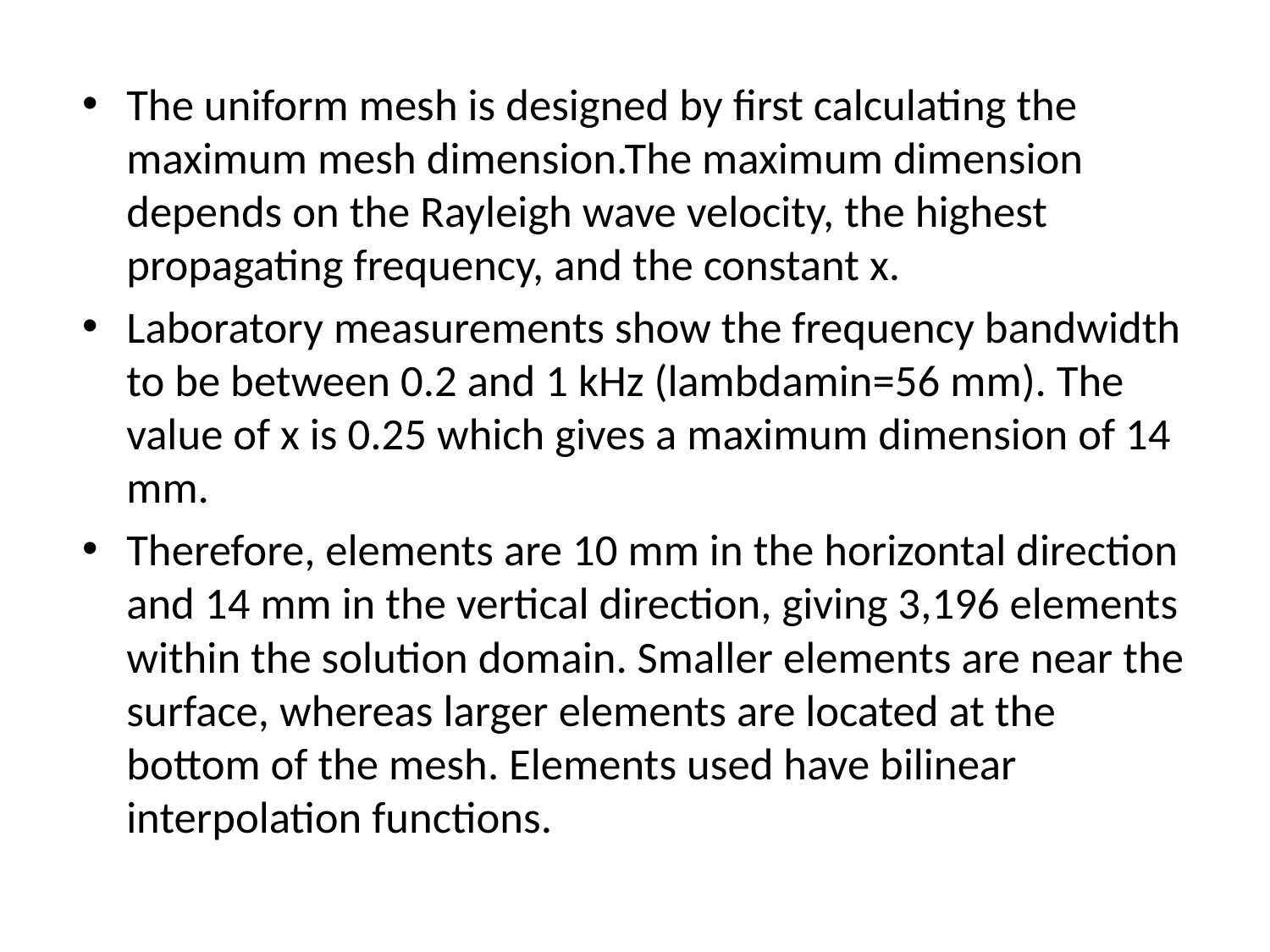

The uniform mesh is designed by first calculating the maximum mesh dimension.The maximum dimension depends on the Rayleigh wave velocity, the highest propagating frequency, and the constant x.
Laboratory measurements show the frequency bandwidth to be between 0.2 and 1 kHz (lambdamin=56 mm). The value of x is 0.25 which gives a maximum dimension of 14 mm.
Therefore, elements are 10 mm in the horizontal direction and 14 mm in the vertical direction, giving 3,196 elements within the solution domain. Smaller elements are near the surface, whereas larger elements are located at the bottom of the mesh. Elements used have bilinear interpolation functions.